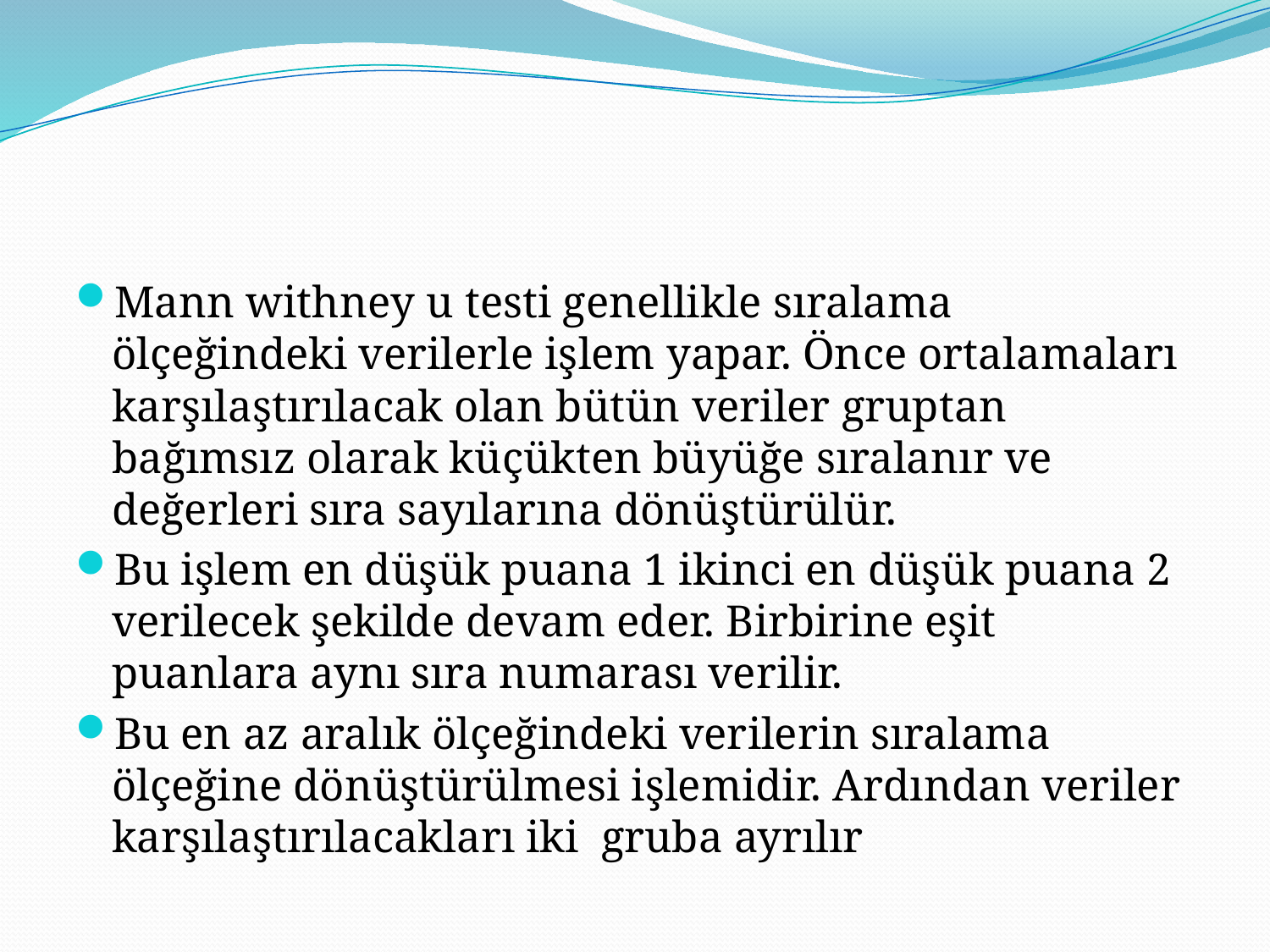

#
Mann withney u testi genellikle sıralama ölçeğindeki verilerle işlem yapar. Önce ortalamaları karşılaştırılacak olan bütün veriler gruptan bağımsız olarak küçükten büyüğe sıralanır ve değerleri sıra sayılarına dönüştürülür.
Bu işlem en düşük puana 1 ikinci en düşük puana 2 verilecek şekilde devam eder. Birbirine eşit puanlara aynı sıra numarası verilir.
Bu en az aralık ölçeğindeki verilerin sıralama ölçeğine dönüştürülmesi işlemidir. Ardından veriler karşılaştırılacakları iki  gruba ayrılır